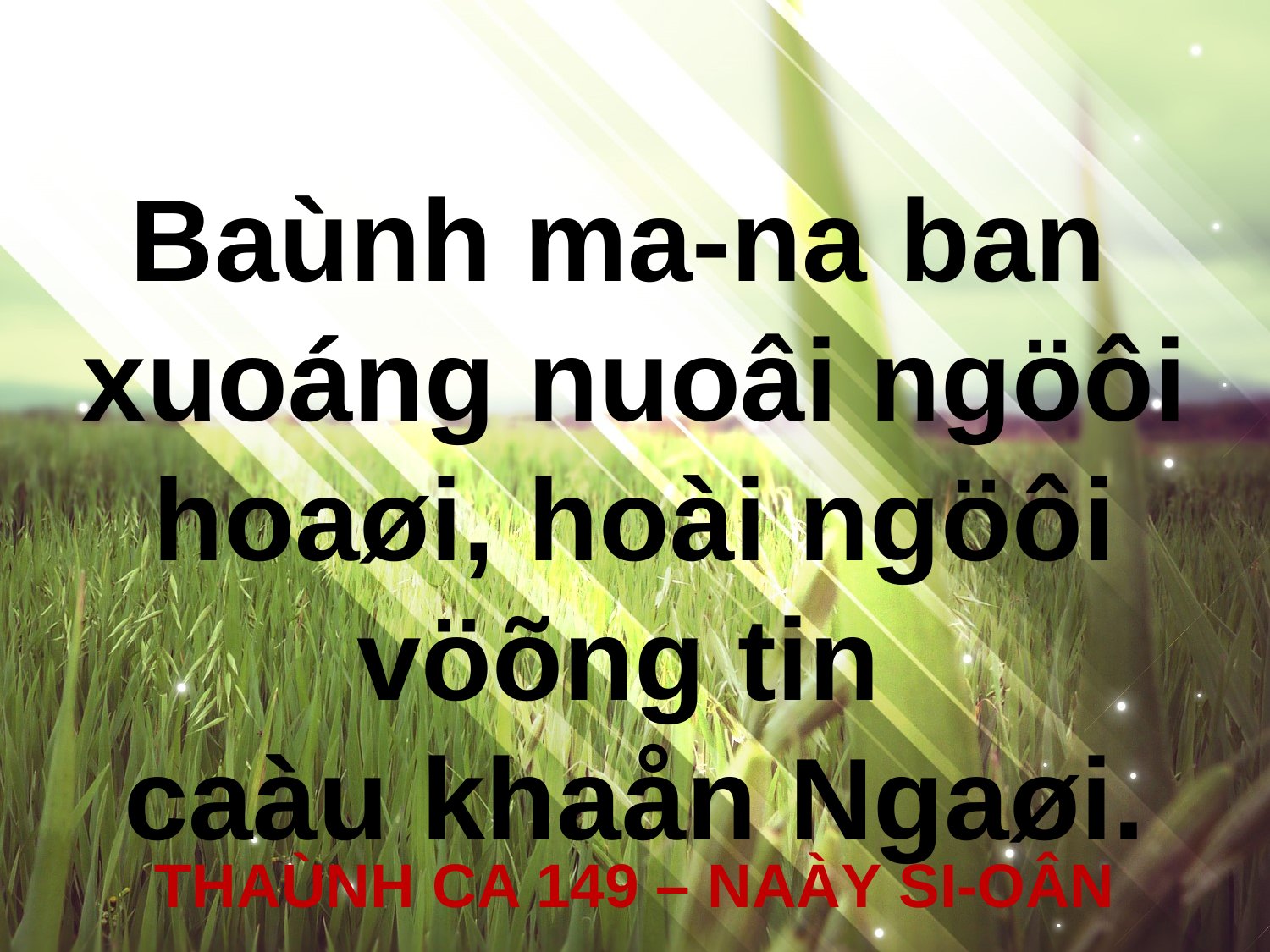

Baùnh ma-na ban
xuoáng nuoâi ngöôi hoaøi, hoài ngöôi vöõng tin
caàu khaån Ngaøi.
THAÙNH CA 149 – NAÀY SI-OÂN